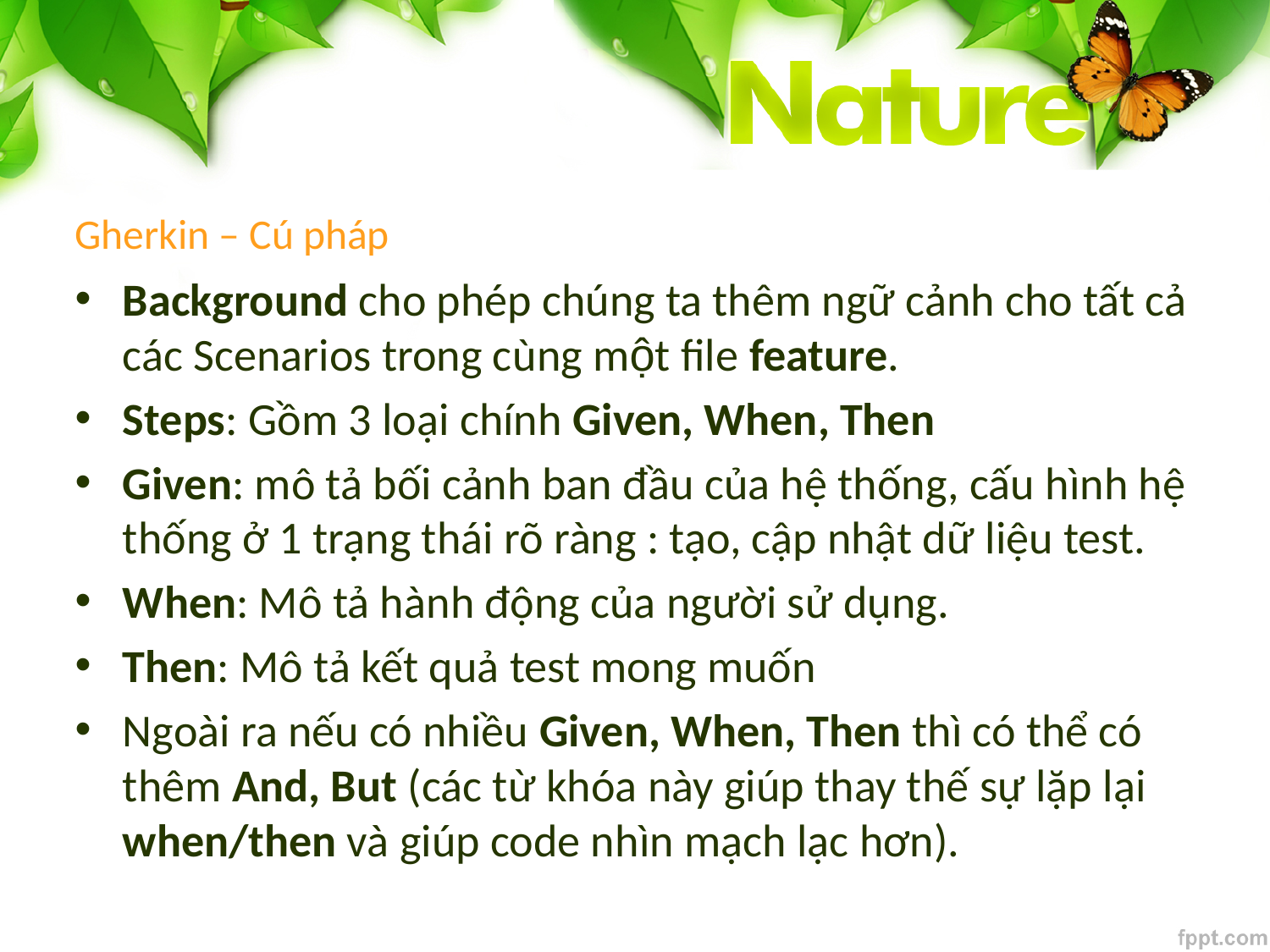

# Gherkin – Cú pháp
Background cho phép chúng ta thêm ngữ cảnh cho tất cả các Scenarios trong cùng một file feature.
Steps: Gồm 3 loại chính Given, When, Then
Given: mô tả bối cảnh ban đầu của hệ thống, cấu hình hệ thống ở 1 trạng thái rõ ràng : tạo, cập nhật dữ liệu test.
When: Mô tả hành động của người sử dụng.
Then: Mô tả kết quả test mong muốn
Ngoài ra nếu có nhiều Given, When, Then thì có thể có thêm And, But (các từ khóa này giúp thay thế sự lặp lại when/then và giúp code nhìn mạch lạc hơn).